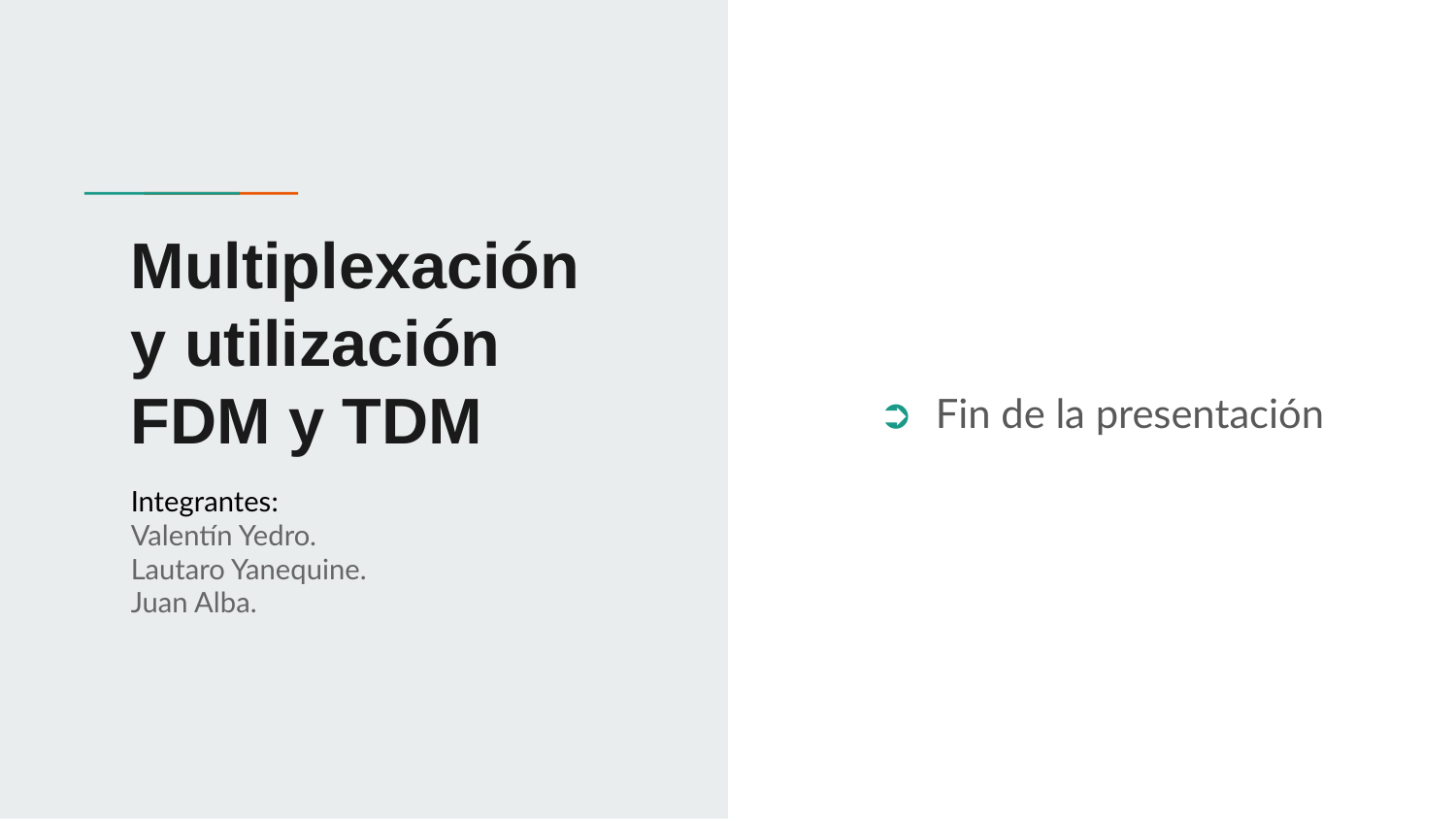

# Multiplexación y utilización FDM y TDM
Fin de la presentación
Integrantes:
Valentín Yedro.
Lautaro Yanequine.
Juan Alba.